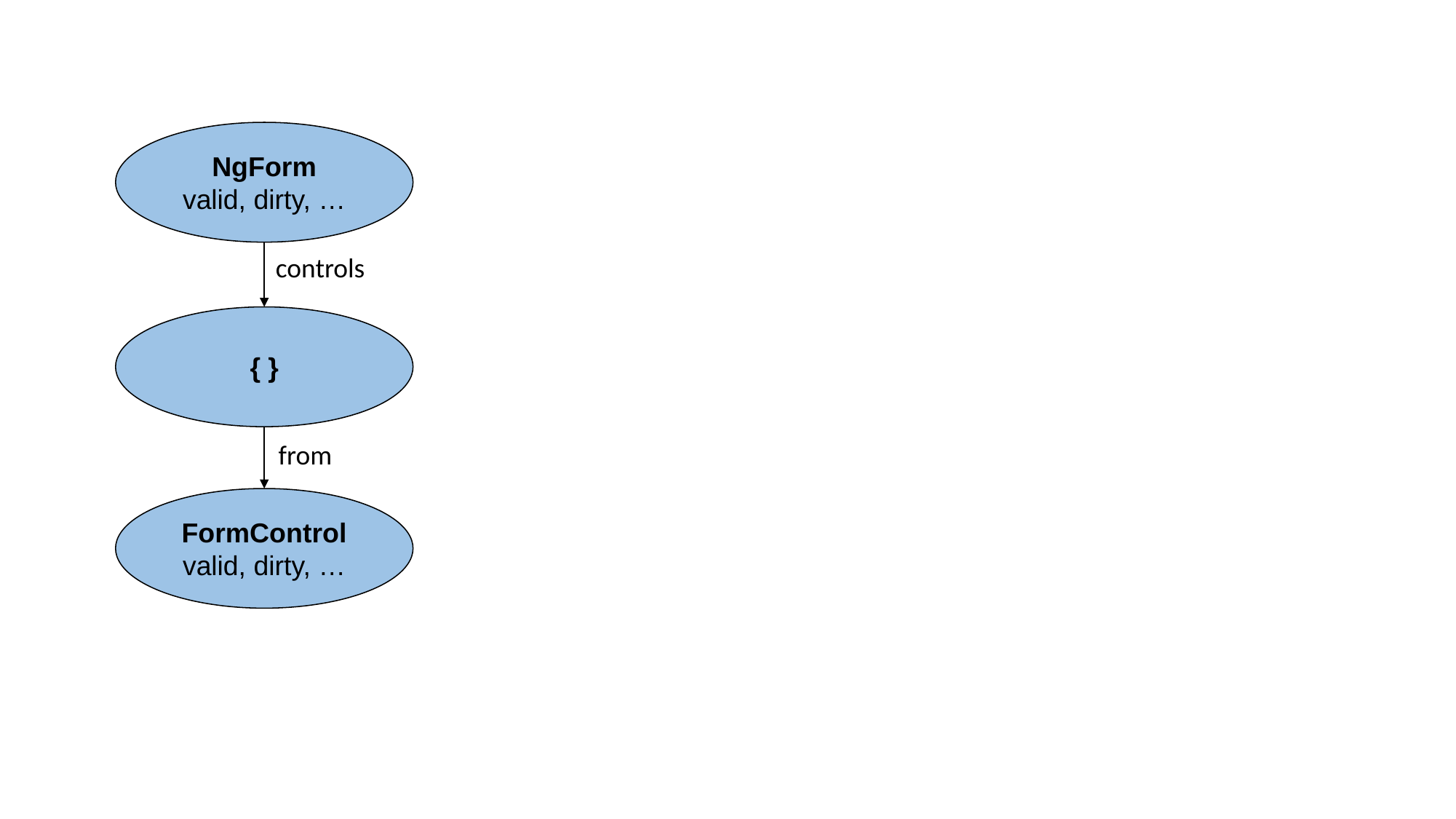

NgForm
valid, dirty, …
controls
{ }
from
FormControl
valid, dirty, …